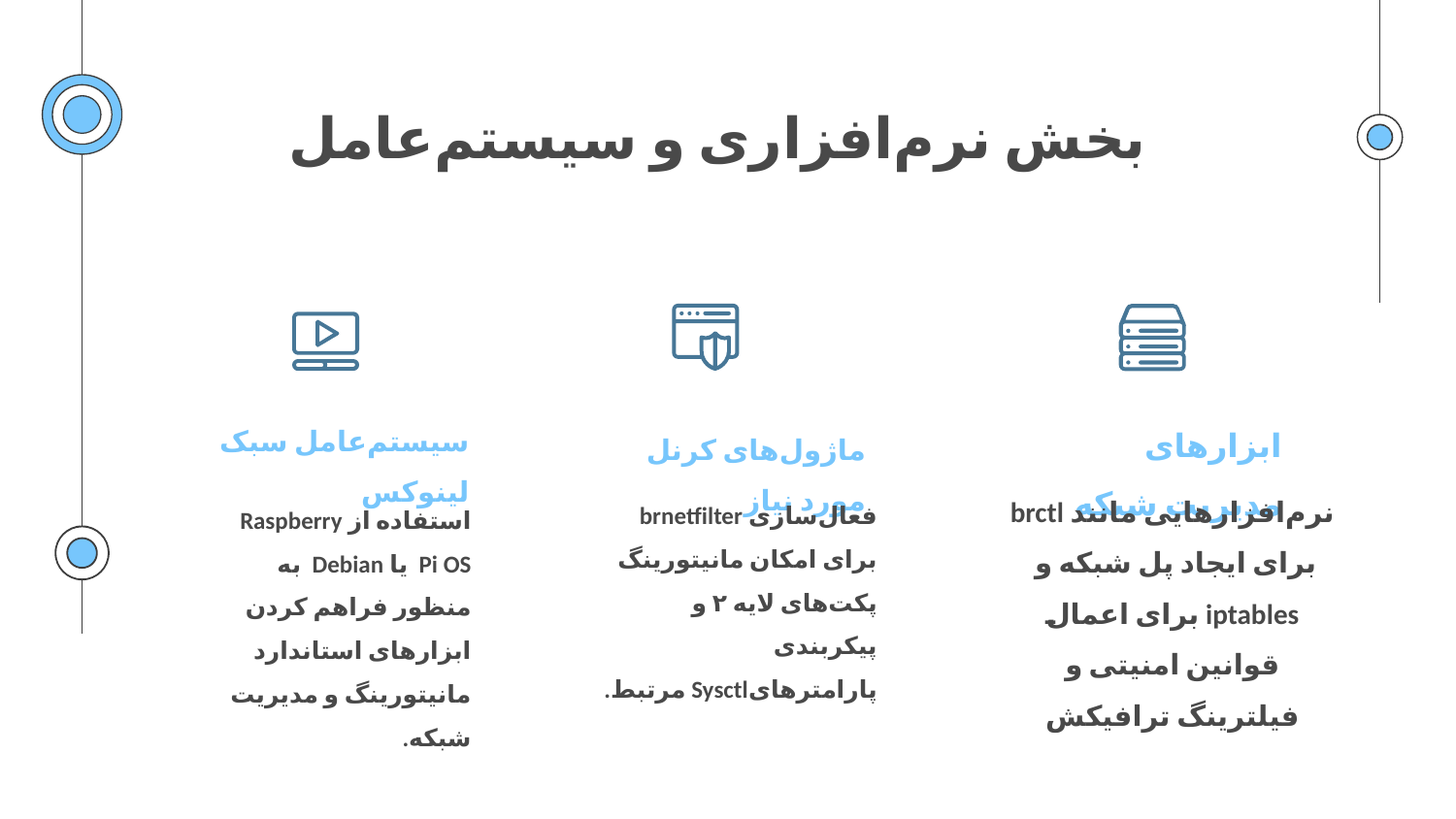

# بخش نرم‌افزاری و سیستم‌عامل

ابزارهای مدیریت شبکه
سیستم‌عامل سبک لینوکس
ماژول‌های کرنل مورد نیاز
نرم‌افزارهایی مانند brctl برای ایجاد پل شبکه و  iptables برای اعمال قوانین امنیتی و فیلترینگ ترافیکش
فعال‌سازی brnetfilter  برای امکان مانیتورینگ پکت‌های لایه ۲ و پیکربندی پارامترهایSysctl مرتبط.
استفاده از Raspberry Pi OS  یا Debian  به منظور فراهم کردن ابزارهای استاندارد مانیتورینگ و مدیریت شبکه.